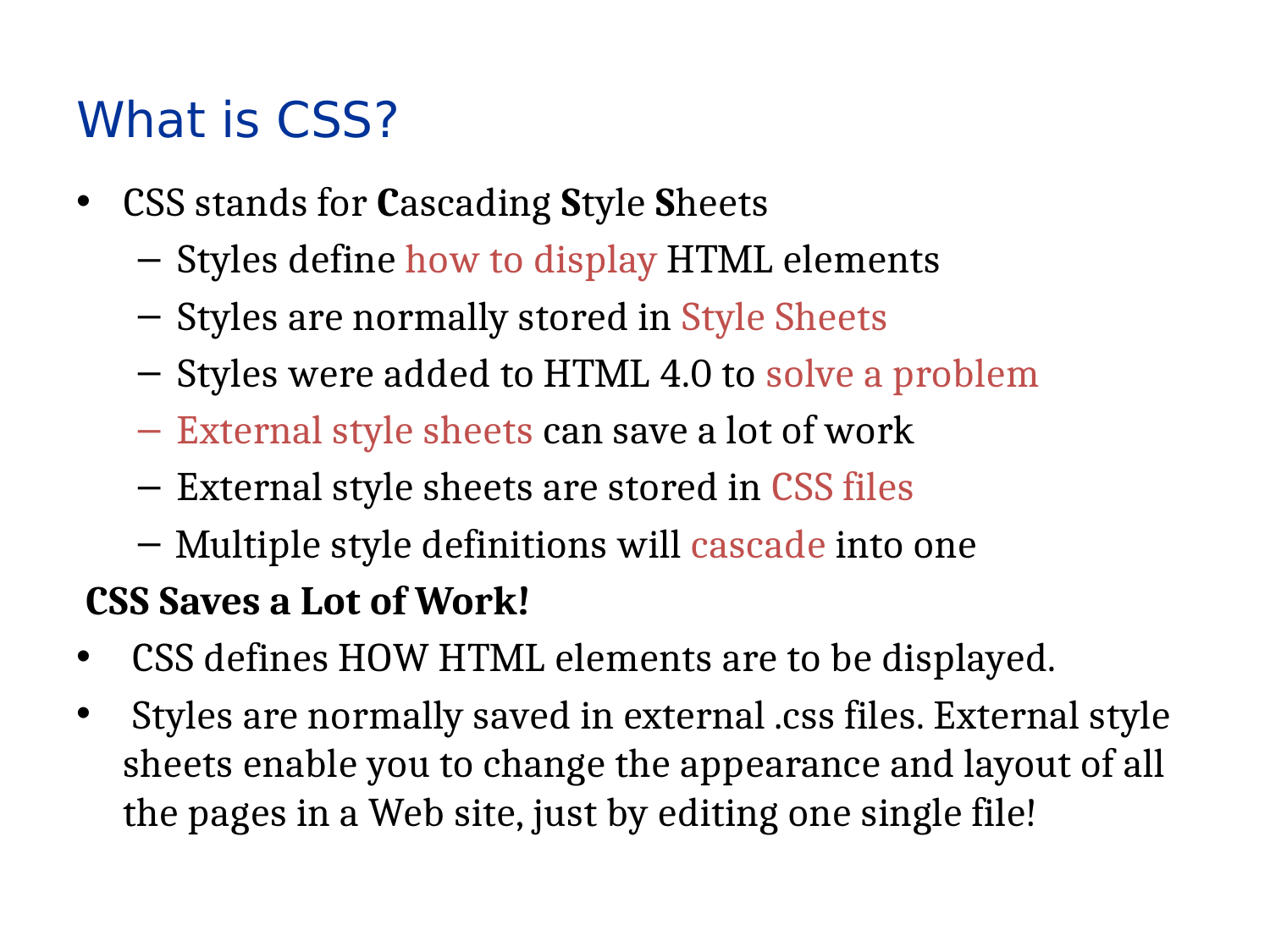

# What is CSS?
CSS stands for Cascading Style Sheets
Styles define how to display HTML elements
Styles are normally stored in Style Sheets
Styles were added to HTML 4.0 to solve a problem
External style sheets can save a lot of work
External style sheets are stored in CSS files
Multiple style definitions will cascade into one
 CSS Saves a Lot of Work!
 CSS defines HOW HTML elements are to be displayed.
 Styles are normally saved in external .css files. External style sheets enable you to change the appearance and layout of all the pages in a Web site, just by editing one single file!